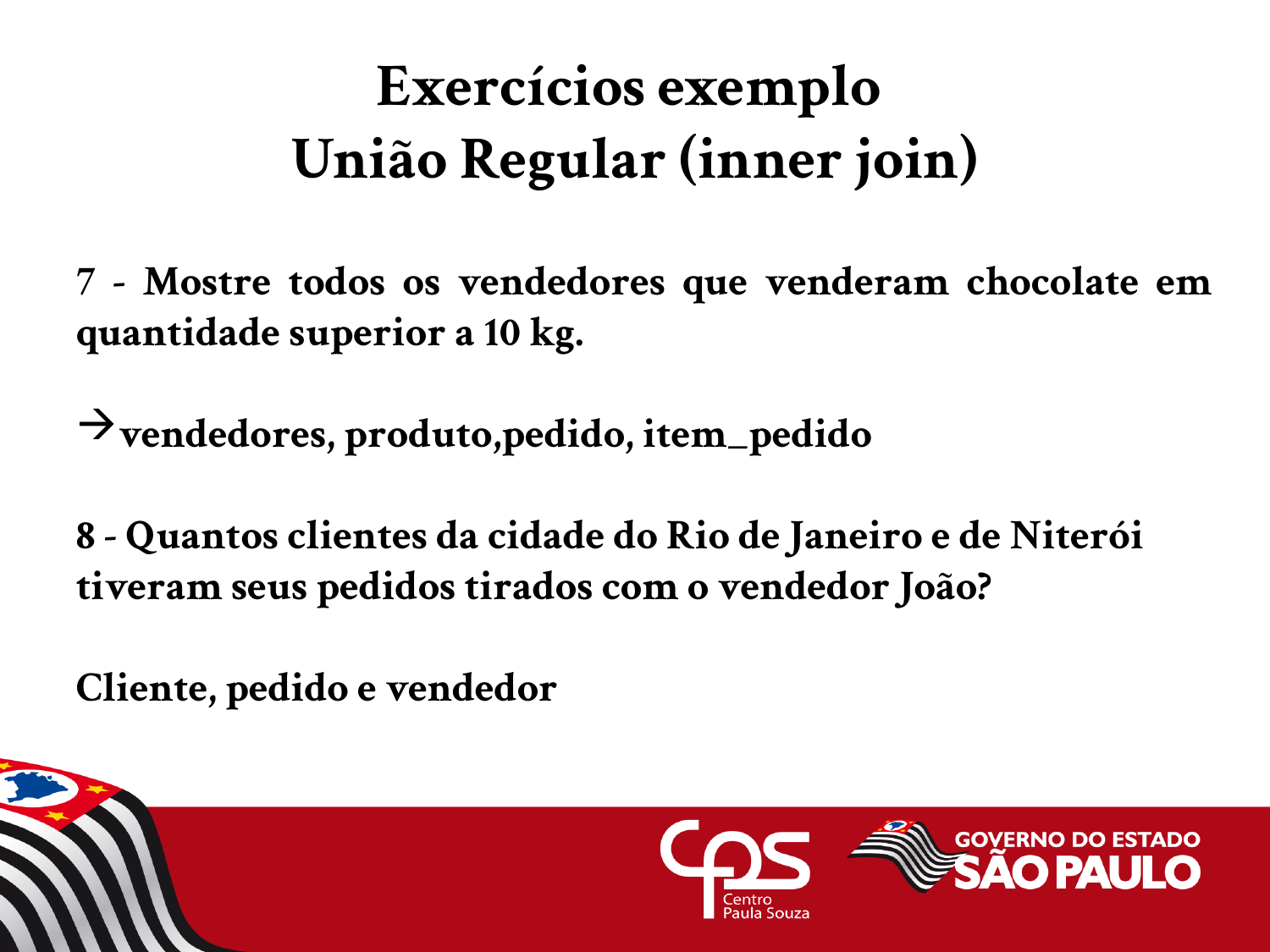

# Exercícios exemplo União Regular (inner join)
7 - Mostre todos os vendedores que venderam chocolate em quantidade superior a 10 kg.

vendedores, produto,pedido, item_pedido

8 - Quantos clientes da cidade do Rio de Janeiro e de Niterói tiveram seus pedidos tirados com o vendedor João?

Cliente, pedido e vendedor